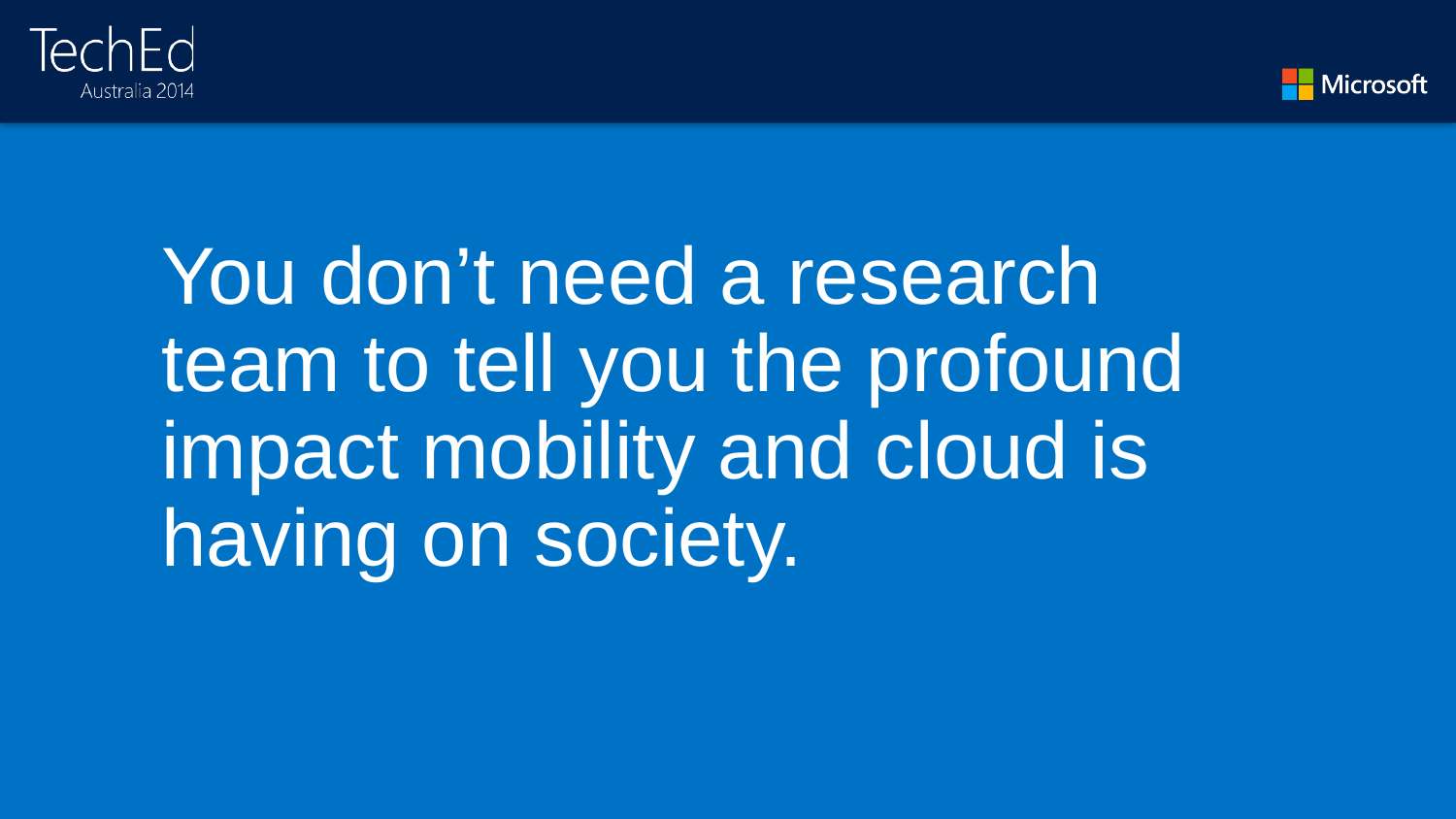

You don’t need a research team to tell you the profound impact mobility and cloud is having on society.